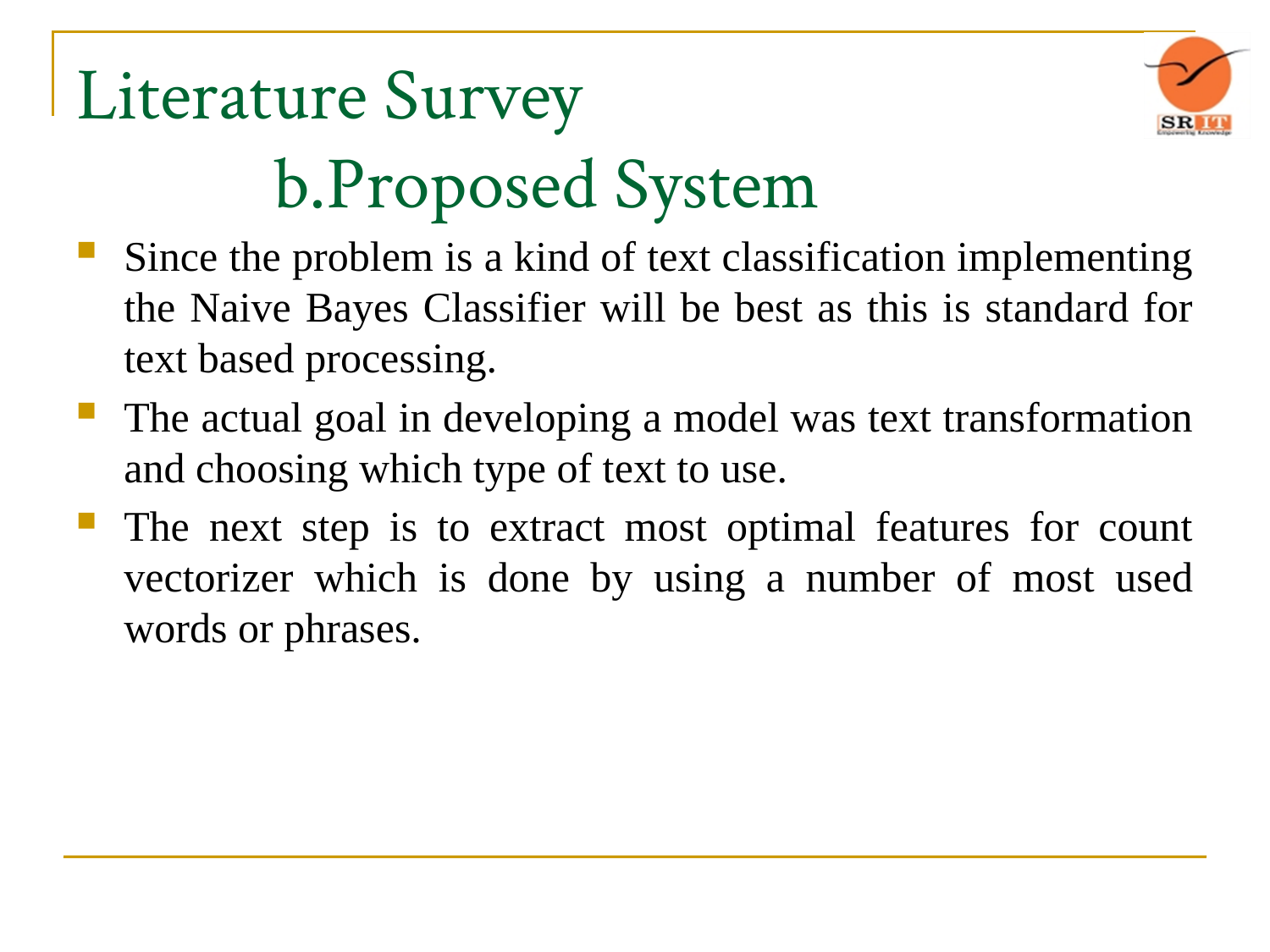

# Literature Survey b.Proposed System
Since the problem is a kind of text classification implementing the Naive Bayes Classifier will be best as this is standard for text based processing.
The actual goal in developing a model was text transformation and choosing which type of text to use.
The next step is to extract most optimal features for count vectorizer which is done by using a number of most used words or phrases.